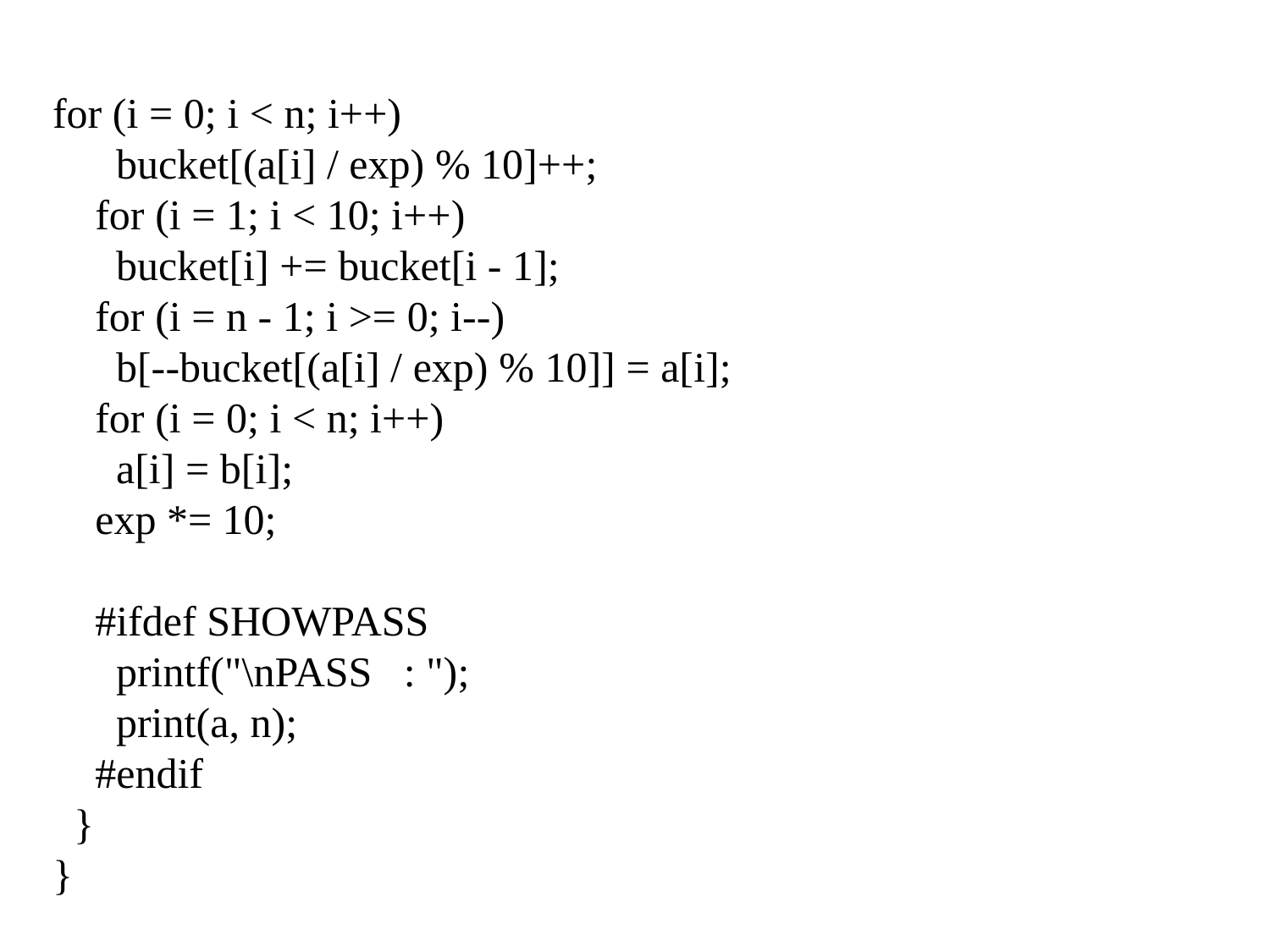

for (i = 0; i < n; i++)
      bucket[(a[i] / exp) % 10]++;
    for (i = 1; i < 10; i++)
      bucket[i] += bucket[i - 1];
    for (i = n - 1; i >= 0; i--)
      b[--bucket[(a[i] / exp) % 10]] = a[i];
    for (i = 0; i < n; i++)
      a[i] = b[i];
    exp *= 10;

    #ifdef SHOWPASS
      printf("\nPASS   : ");
      print(a, n);
    #endif
  }
}